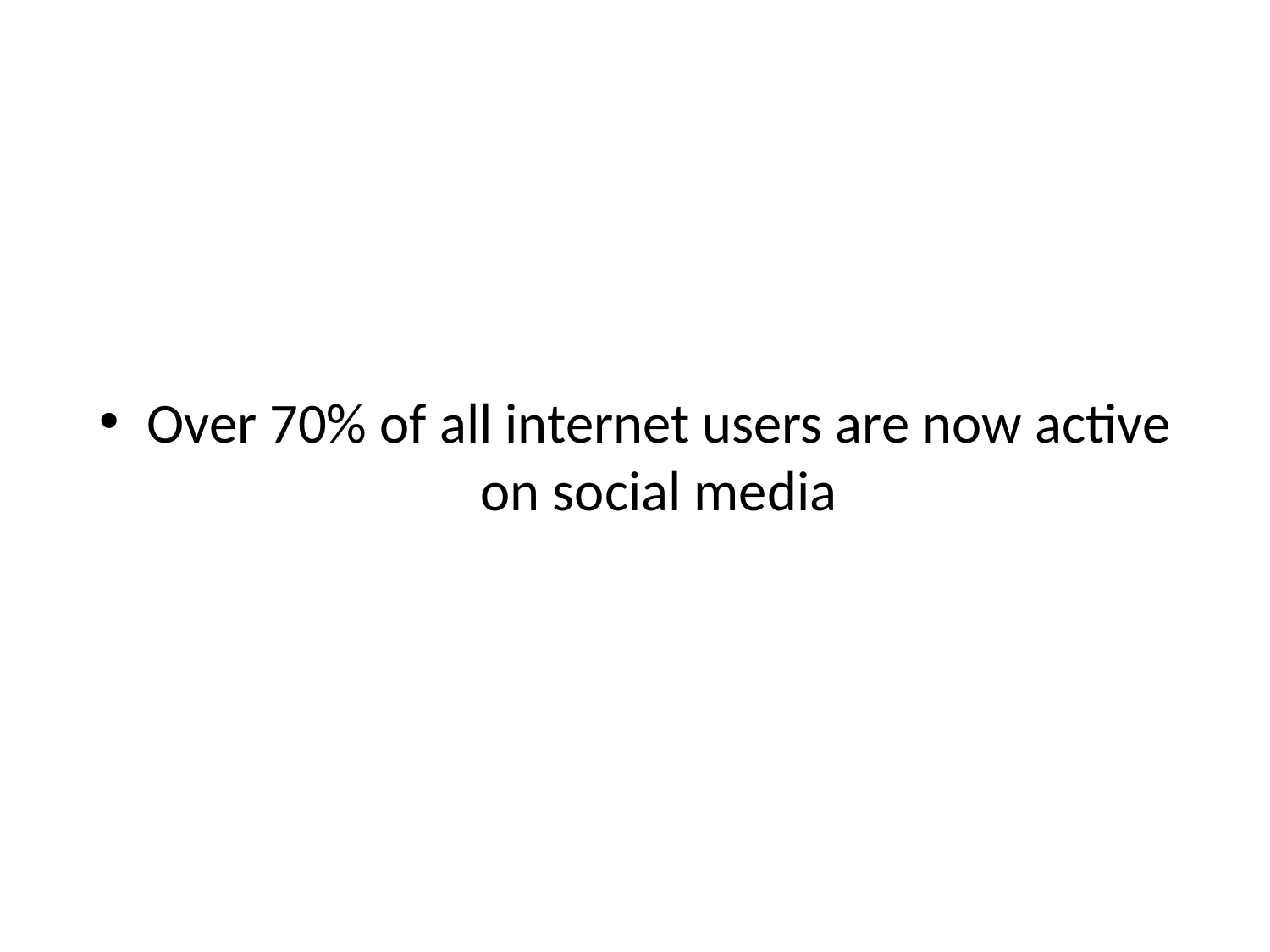

#

Over 70% of all internet users are now active on social media